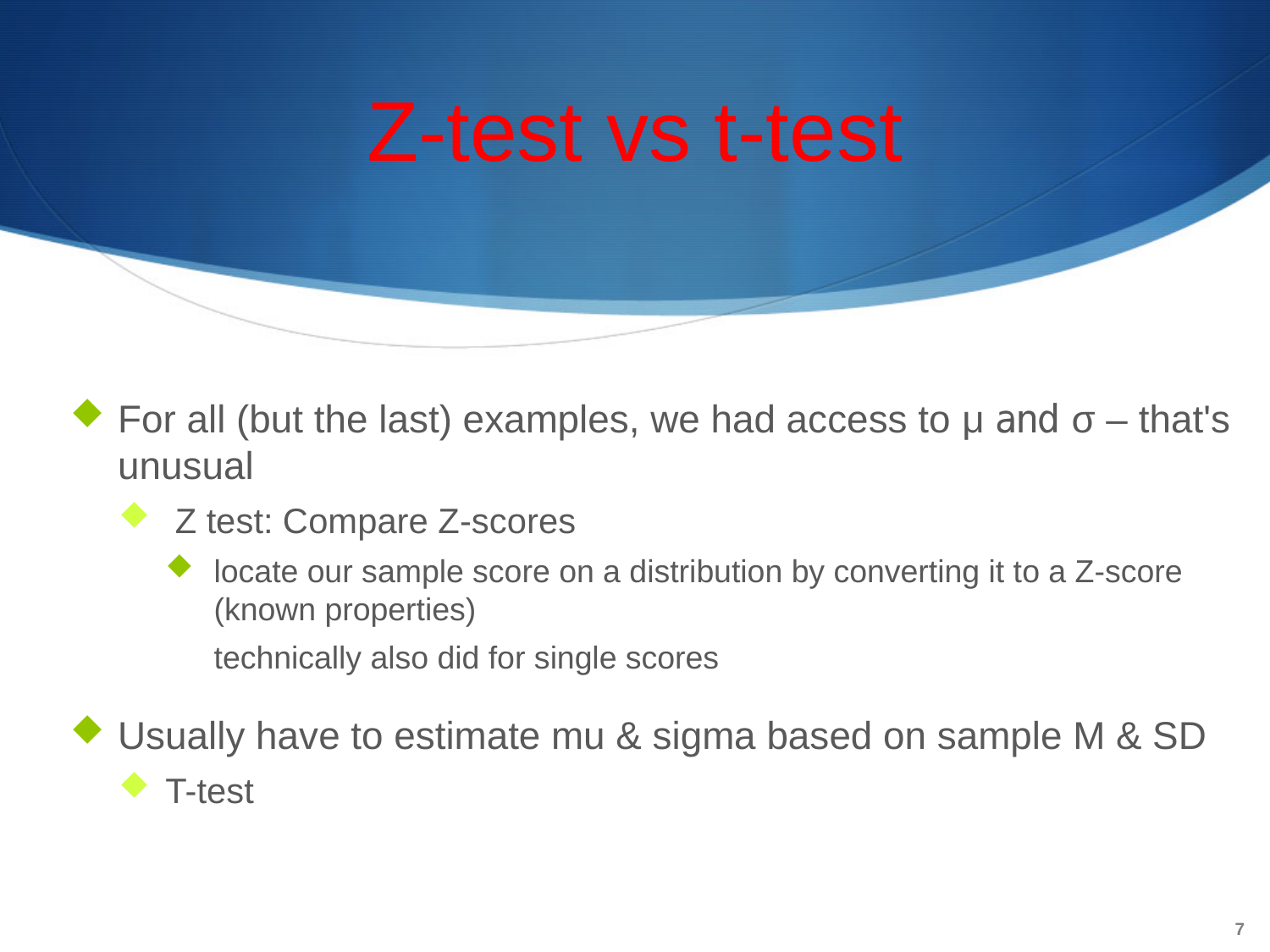

# Z-test vs t-test
For all (but the last) examples, we had access to μ and σ – that's unusual
 Z test: Compare Z-scores
locate our sample score on a distribution by converting it to a Z-score (known properties)
technically also did for single scores
Usually have to estimate mu & sigma based on sample M & SD
T-test
7